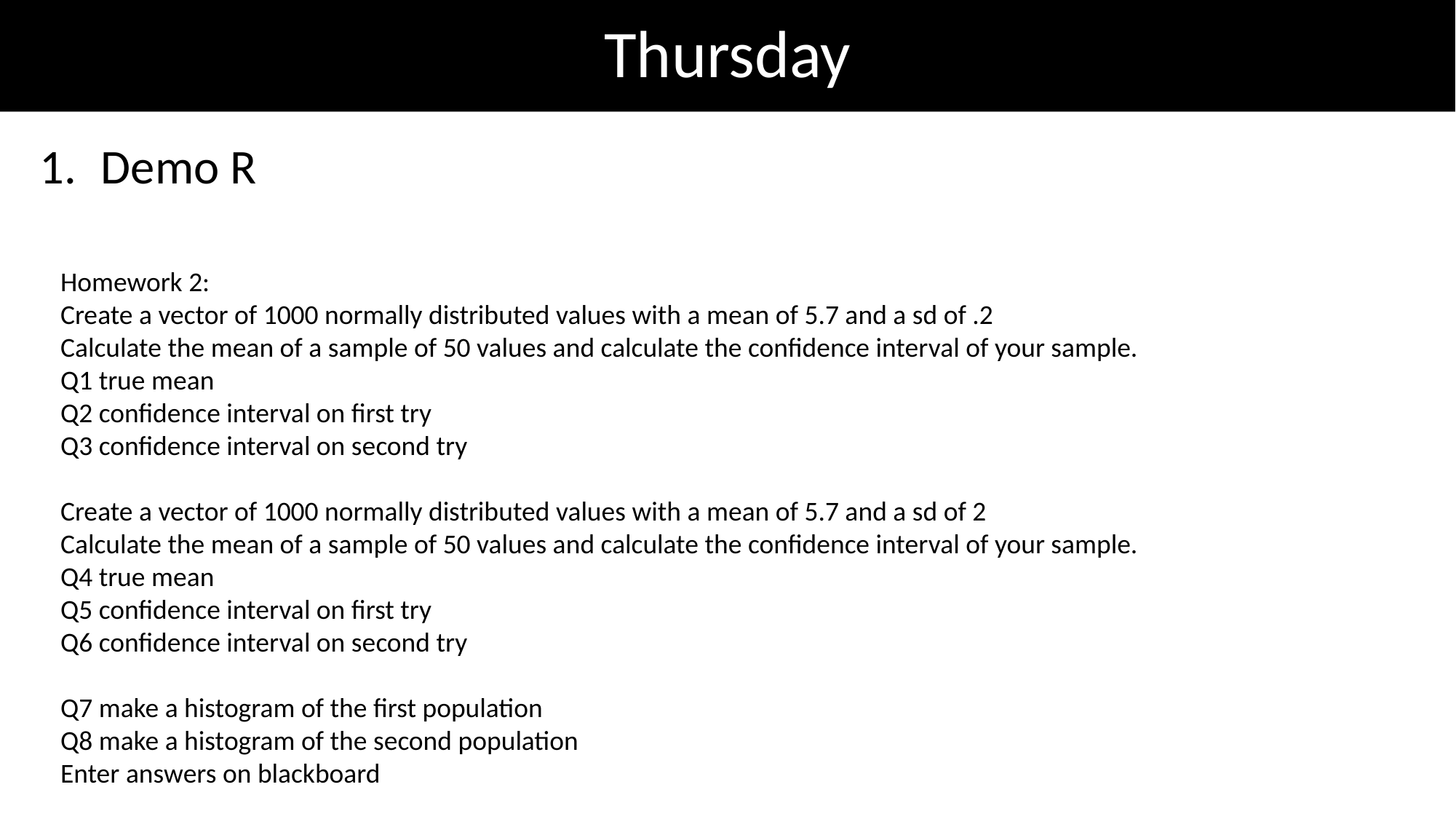

# Thursday
Demo R
Homework 2:
Create a vector of 1000 normally distributed values with a mean of 5.7 and a sd of .2
Calculate the mean of a sample of 50 values and calculate the confidence interval of your sample.
Q1 true mean
Q2 confidence interval on first try
Q3 confidence interval on second try

Create a vector of 1000 normally distributed values with a mean of 5.7 and a sd of 2
Calculate the mean of a sample of 50 values and calculate the confidence interval of your sample.
Q4 true mean
Q5 confidence interval on first try
Q6 confidence interval on second try

Q7 make a histogram of the first population
Q8 make a histogram of the second population
Enter answers on blackboard